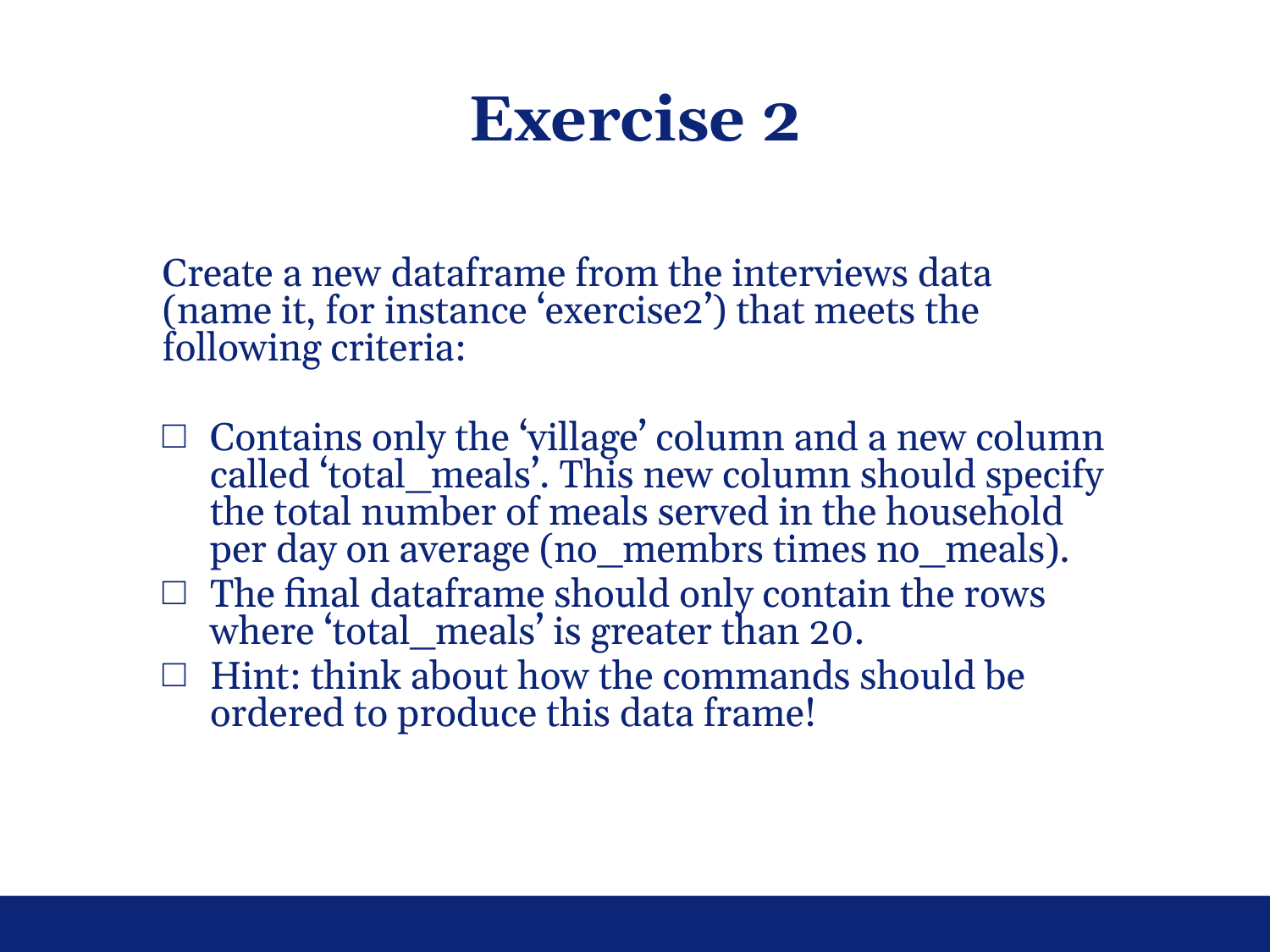

Exercise 2

Create a new dataframe from the interviews data (name it, for instance ‘exercise2’) that meets the following criteria:

Contains only the ‘village’ column and a new column called ‘total_meals’. This new column should specify the total number of meals served in the household per day on average (no_membrs times no_meals).
The final dataframe should only contain the rows where ‘total_meals’ is greater than 20.
Hint: think about how the commands should be ordered to produce this data frame!